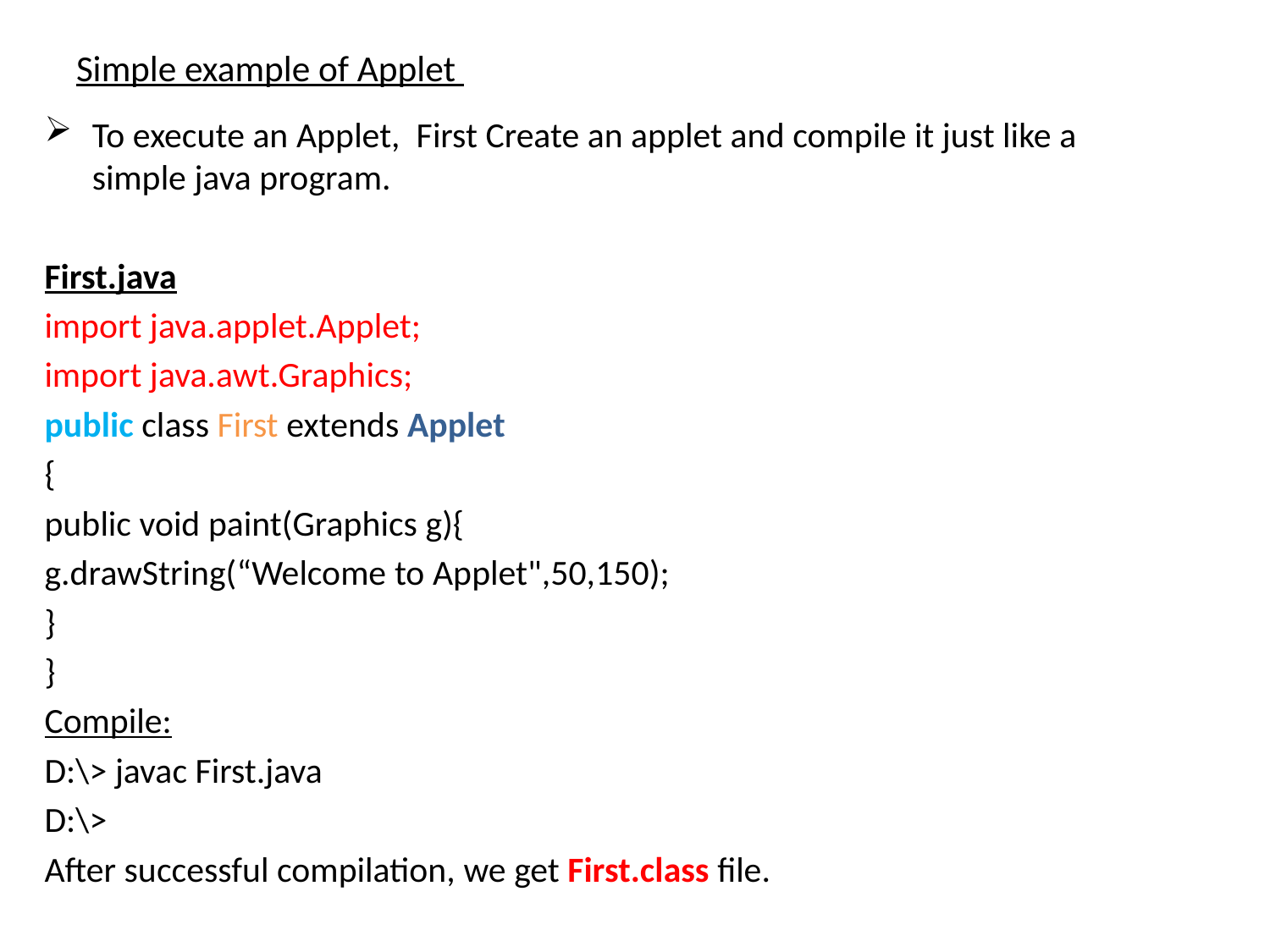

# Simple example of Applet
To execute an Applet,  First Create an applet and compile it just like a simple java program.

First.java
import java.applet.Applet;
import java.awt.Graphics;
public class First extends Applet
{
public void paint(Graphics g){
g.drawString(“Welcome to Applet",50,150);
}
}
Compile:
D:\> javac First.java
D:\>
After successful compilation, we get First.class file.